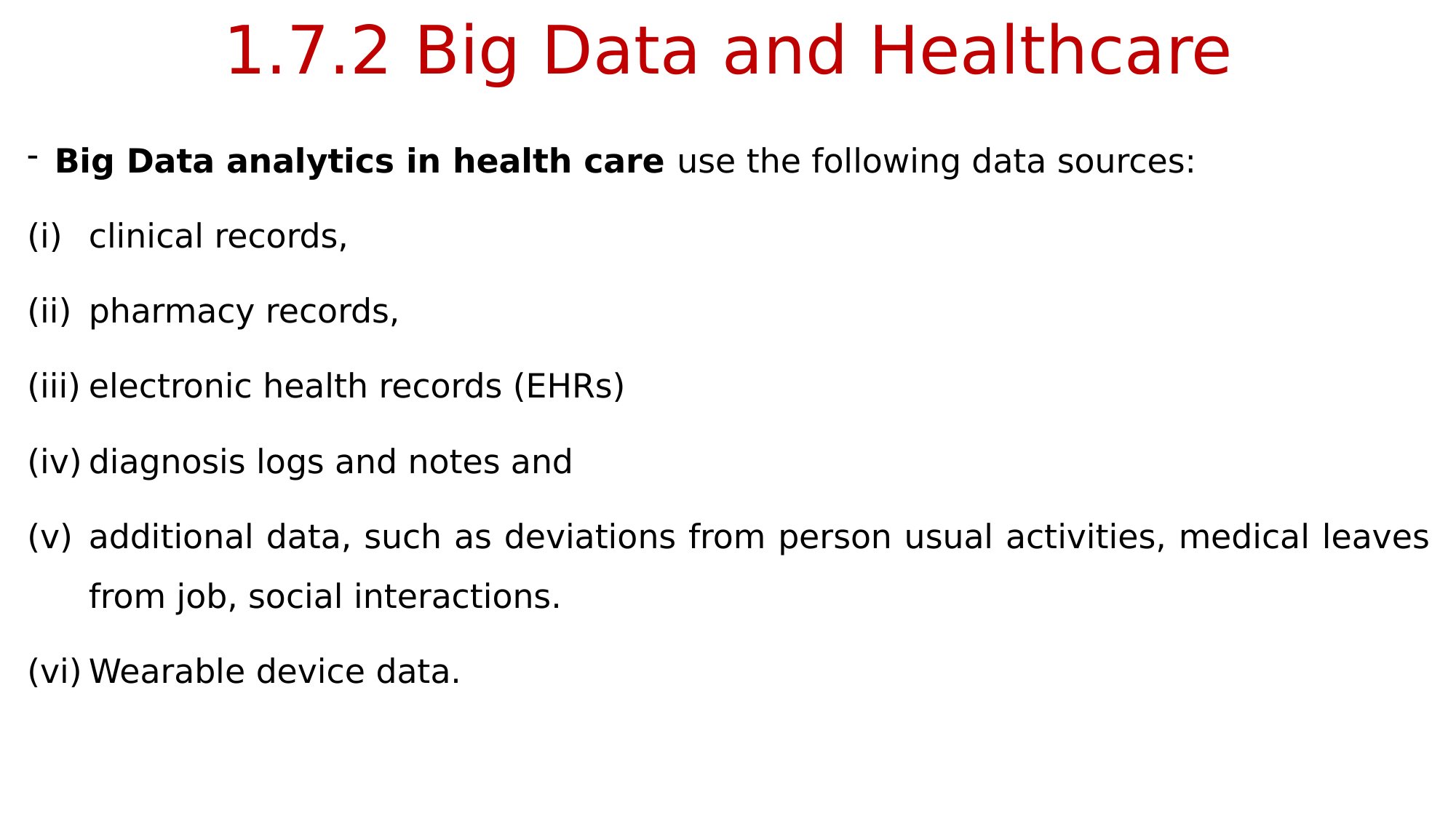

# 1.7.2 Big Data and Healthcare
Big Data analytics in health care use the following data sources:
clinical records,
pharmacy records,
electronic health records (EHRs)
diagnosis logs and notes and
additional data, such as deviations from person usual activities, medical leaves from job, social interactions.
Wearable device data.